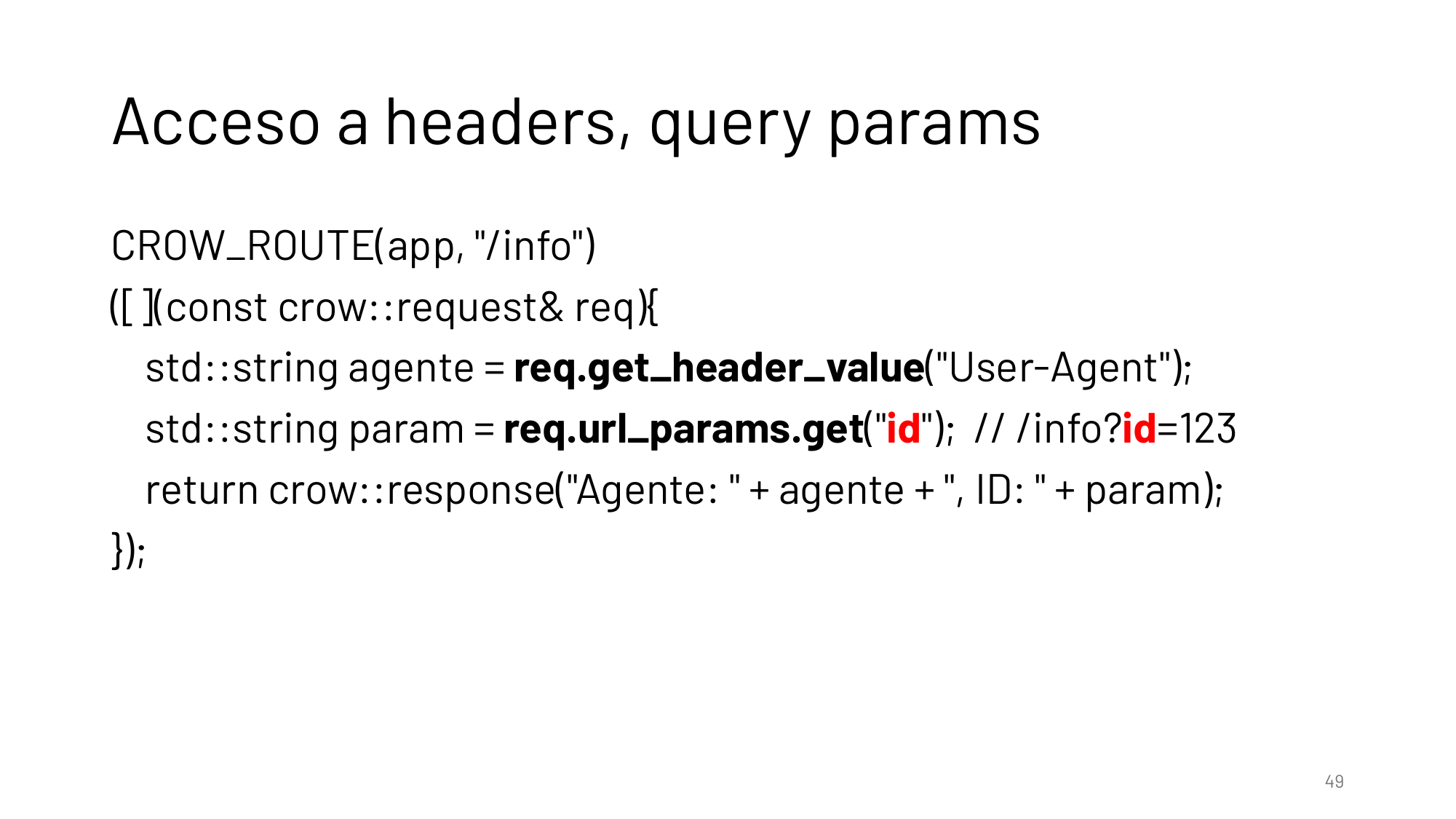

# Acceso a headers, query params
CROW_ROUTE(app, "/info")
([](const crow::request& req){
    std::string agente = req.get_header_value("User-Agent");
    std::string param = req.url_params.get("id");  // /info?id=123
    return crow::response("Agente: " + agente + ", ID: " + param);
});

49